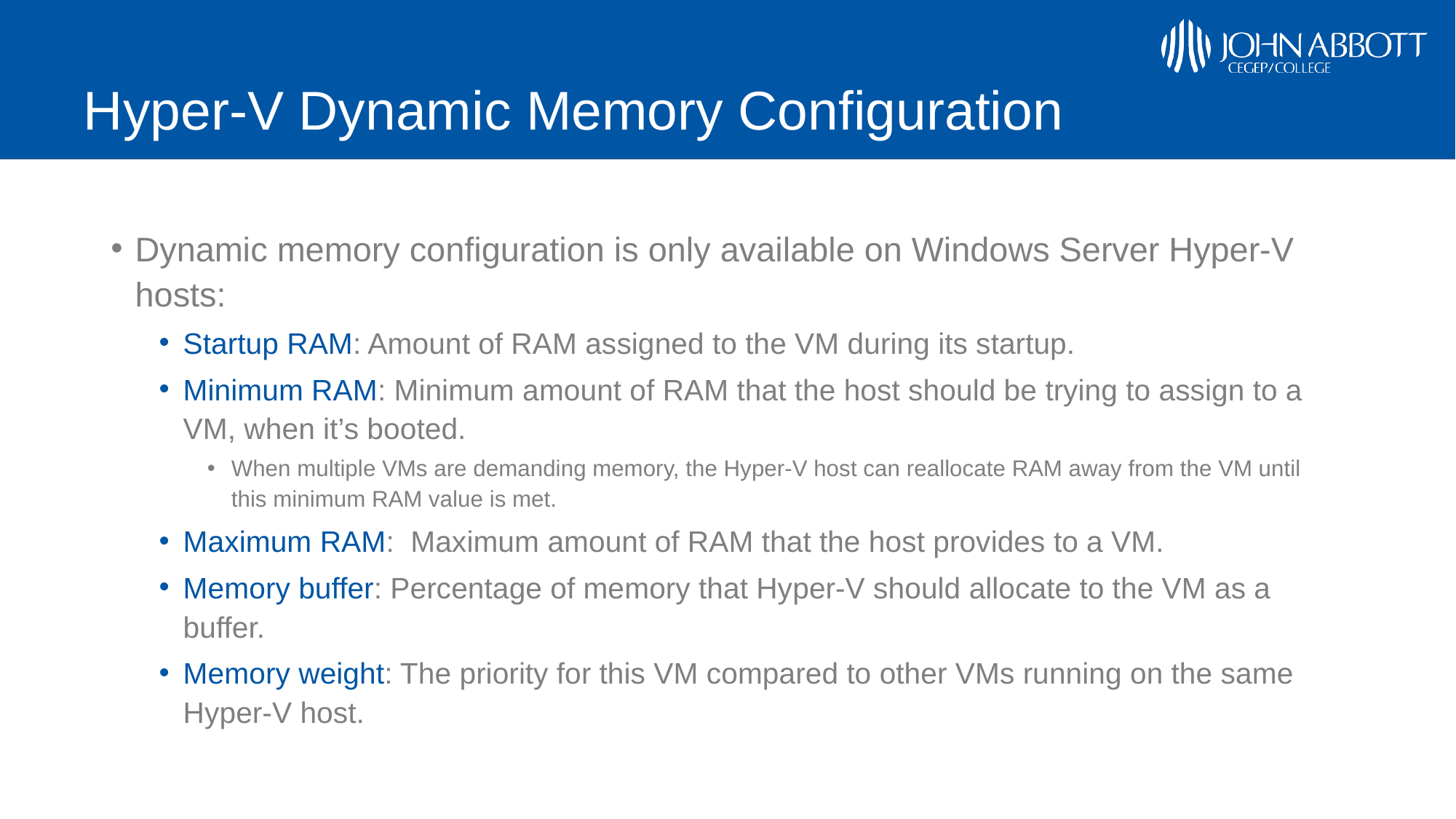

# Hyper-V Dynamic Memory Configuration
Dynamic memory configuration is only available on Windows Server Hyper-V hosts:
Startup RAM: Amount of RAM assigned to the VM during its startup.
Minimum RAM: Minimum amount of RAM that the host should be trying to assign to a VM, when it’s booted.
When multiple VMs are demanding memory, the Hyper-V host can reallocate RAM away from the VM until this minimum RAM value is met.
Maximum RAM:  Maximum amount of RAM that the host provides to a VM.
Memory buffer: Percentage of memory that Hyper-V should allocate to the VM as a buffer.
Memory weight: The priority for this VM compared to other VMs running on the same Hyper-V host.